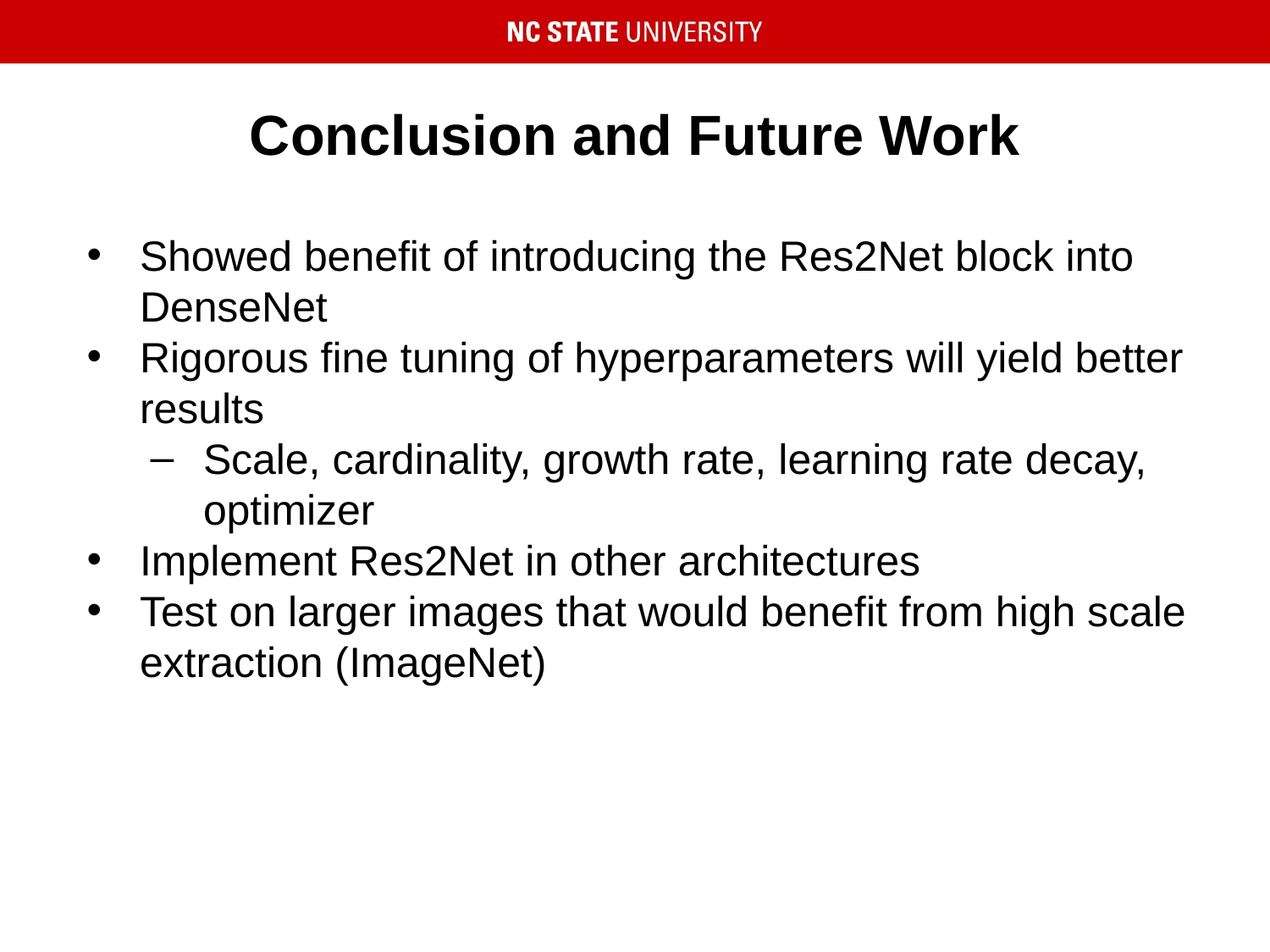

# Conclusion and Future Work
Showed benefit of introducing the Res2Net block into DenseNet
Rigorous fine tuning of hyperparameters will yield better results
Scale, cardinality, growth rate, learning rate decay, optimizer
Implement Res2Net in other architectures
Test on larger images that would benefit from high scale extraction (ImageNet)